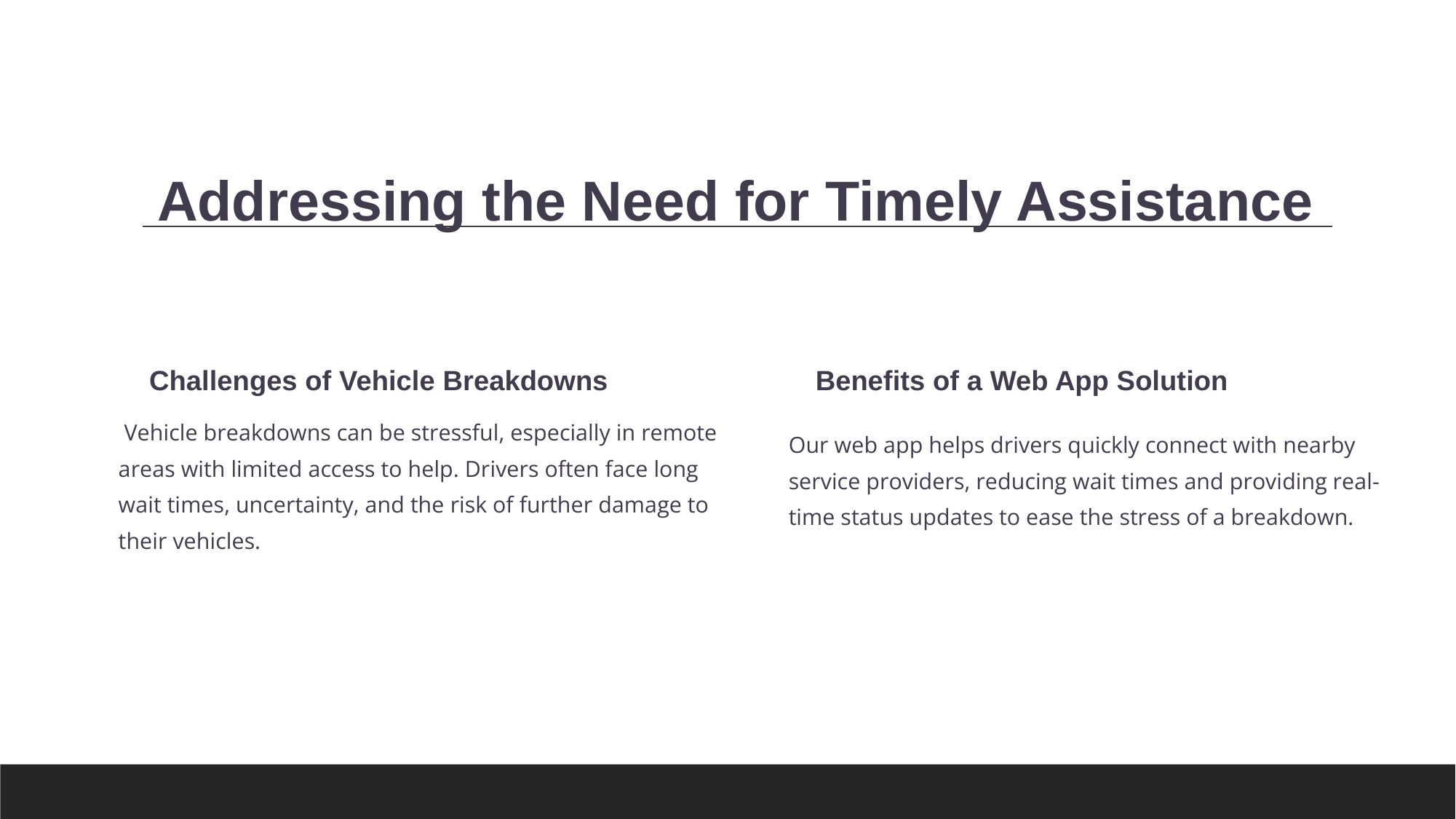

Addressing the Need for Timely Assistance
Benefits of a Web App Solution
         Challenges of Vehicle Breakdowns
 Vehicle breakdowns can be stressful, especially in remote areas with limited access to help. Drivers often face long wait times, uncertainty, and the risk of further damage to their vehicles.
Our web app helps drivers quickly connect with nearby service providers, reducing wait times and providing real-time status updates to ease the stress of a breakdown.